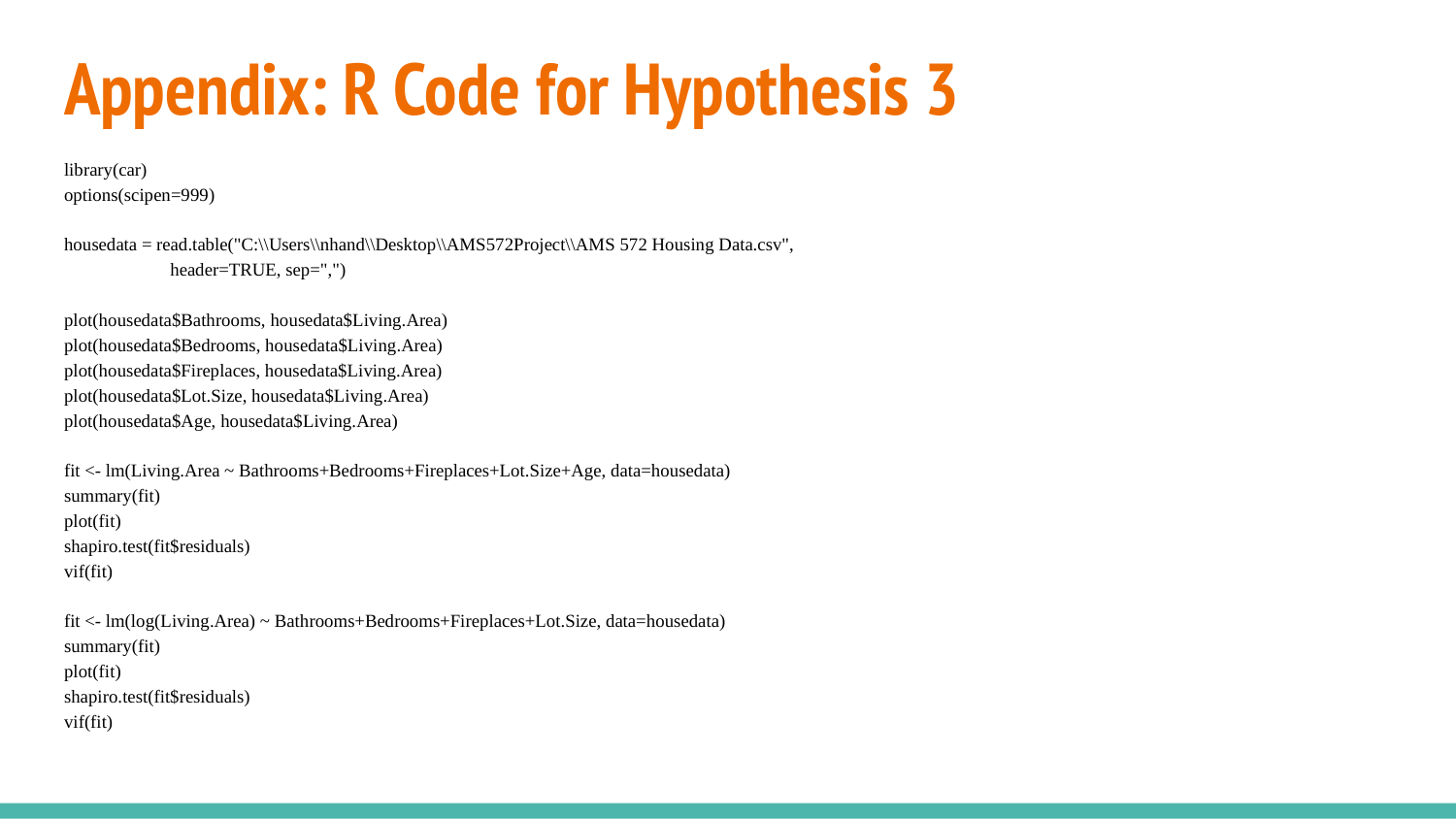

# Appendix: R Code for Hypothesis 3
library(car)
options(scipen=999)

housedata = read.table("C:\\Users\\nhand\\Desktop\\AMS572Project\\AMS 572 Housing Data.csv",
                       header=TRUE, sep=",")

plot(housedata$Bathrooms, housedata$Living.Area)
plot(housedata$Bedrooms, housedata$Living.Area)
plot(housedata$Fireplaces, housedata$Living.Area)
plot(housedata$Lot.Size, housedata$Living.Area)
plot(housedata$Age, housedata$Living.Area)

fit <- lm(Living.Area ~ Bathrooms+Bedrooms+Fireplaces+Lot.Size+Age, data=housedata)
summary(fit)
plot(fit)
shapiro.test(fit$residuals)
vif(fit)

fit <- lm(log(Living.Area) ~ Bathrooms+Bedrooms+Fireplaces+Lot.Size, data=housedata)
summary(fit)
plot(fit)
shapiro.test(fit$residuals)
vif(fit)